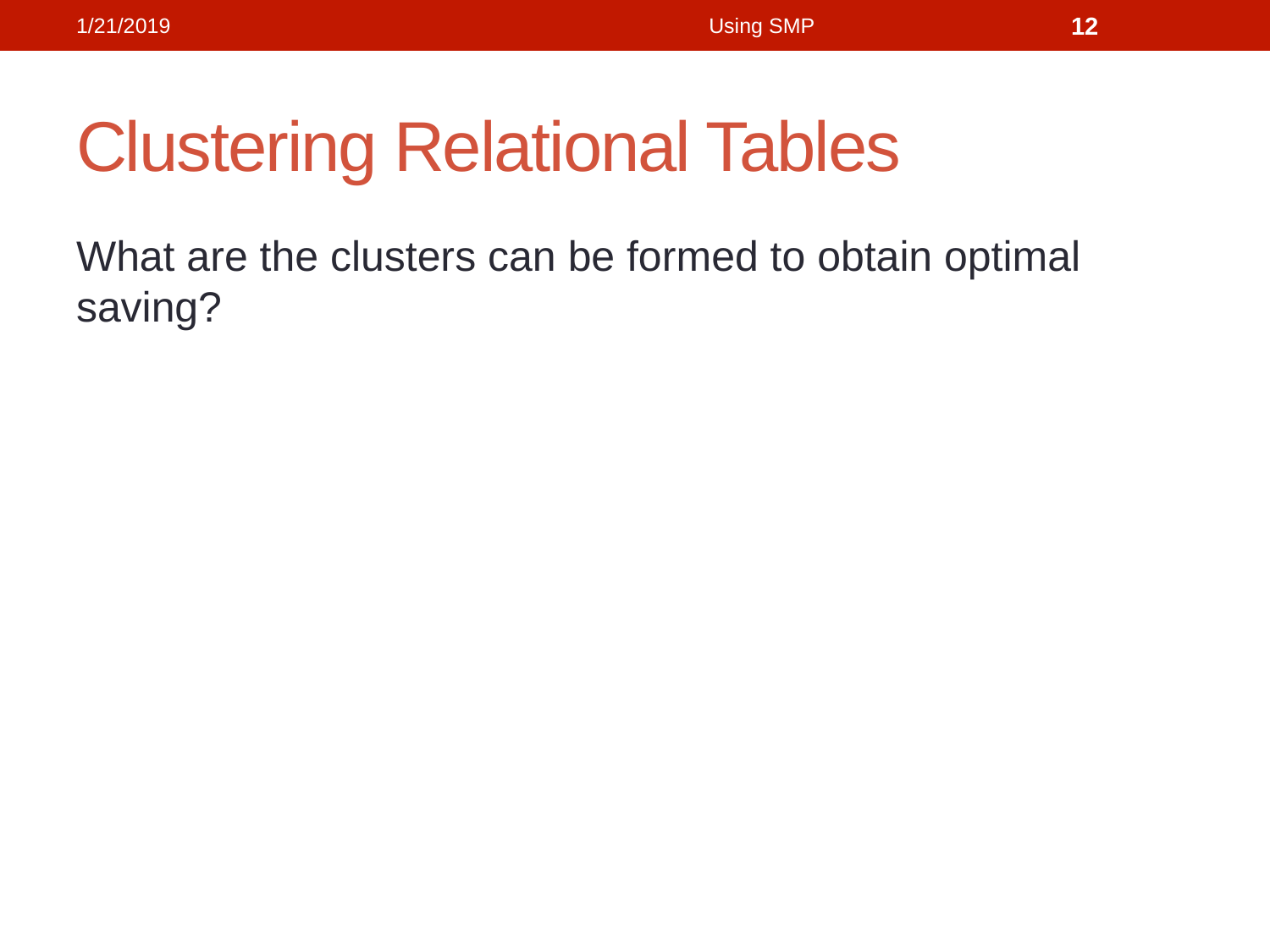

1/21/2019
Using SMP
12
# Clustering Relational Tables
What are the clusters can be formed to obtain optimal saving?